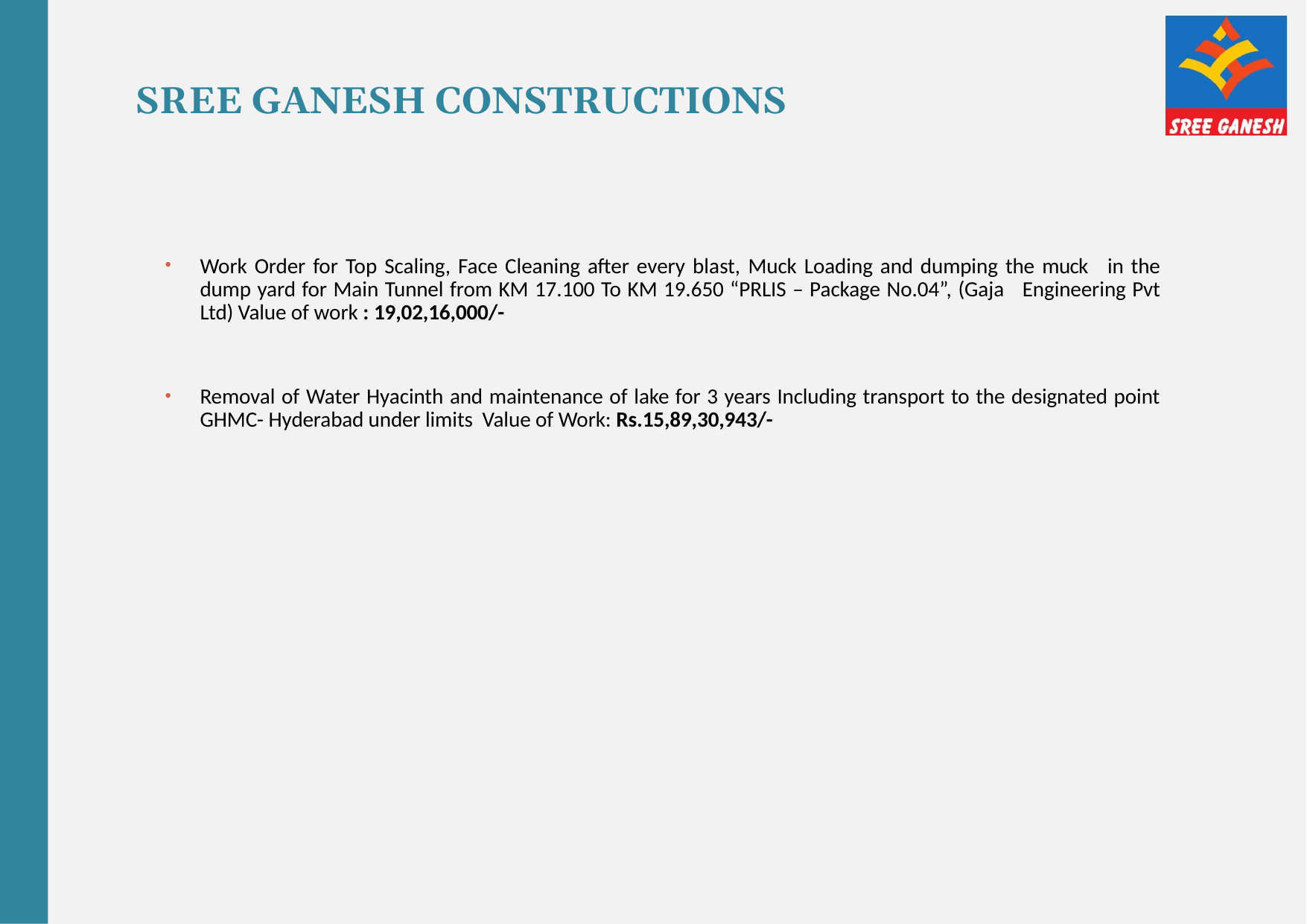

SREE GANESH CONSTRUCTIONS

Work Order for Top Scaling, Face Cleaning after every blast, Muck Loading and dumping the muck  in the dump yard for Main Tunnel from KM 17.100 To KM 19.650 “PRLIS – Package No.04”, (Gaja  Engineering Pvt Ltd) Value of work : 19,02,16,000/-

Removal of Water Hyacinth and maintenance of lake for 3 years Including transport to the designated point GHMC- Hyderabad under limits  Value of Work: Rs.15,89,30,943/-